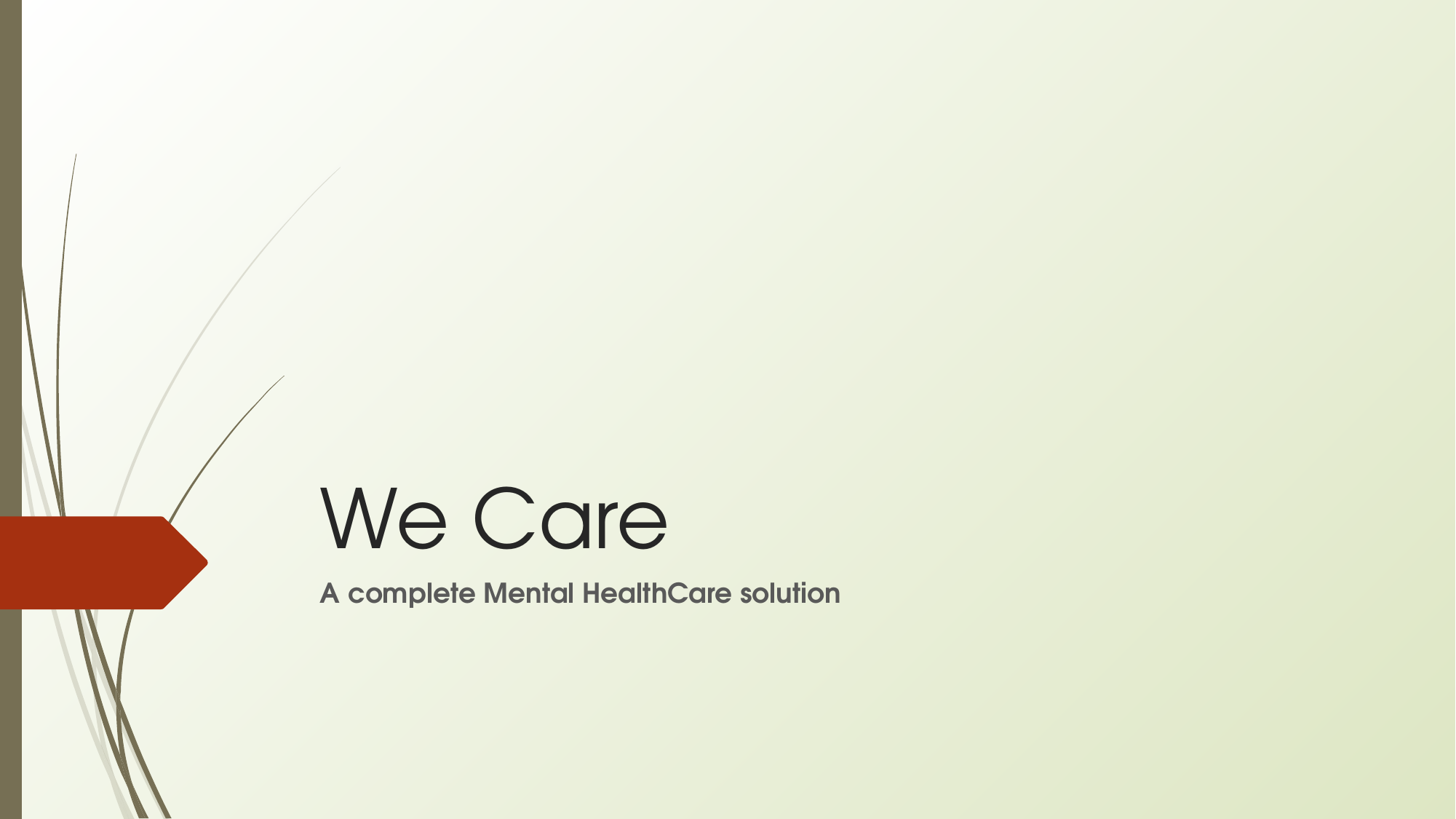

# We Care
A complete Mental HealthCare solution